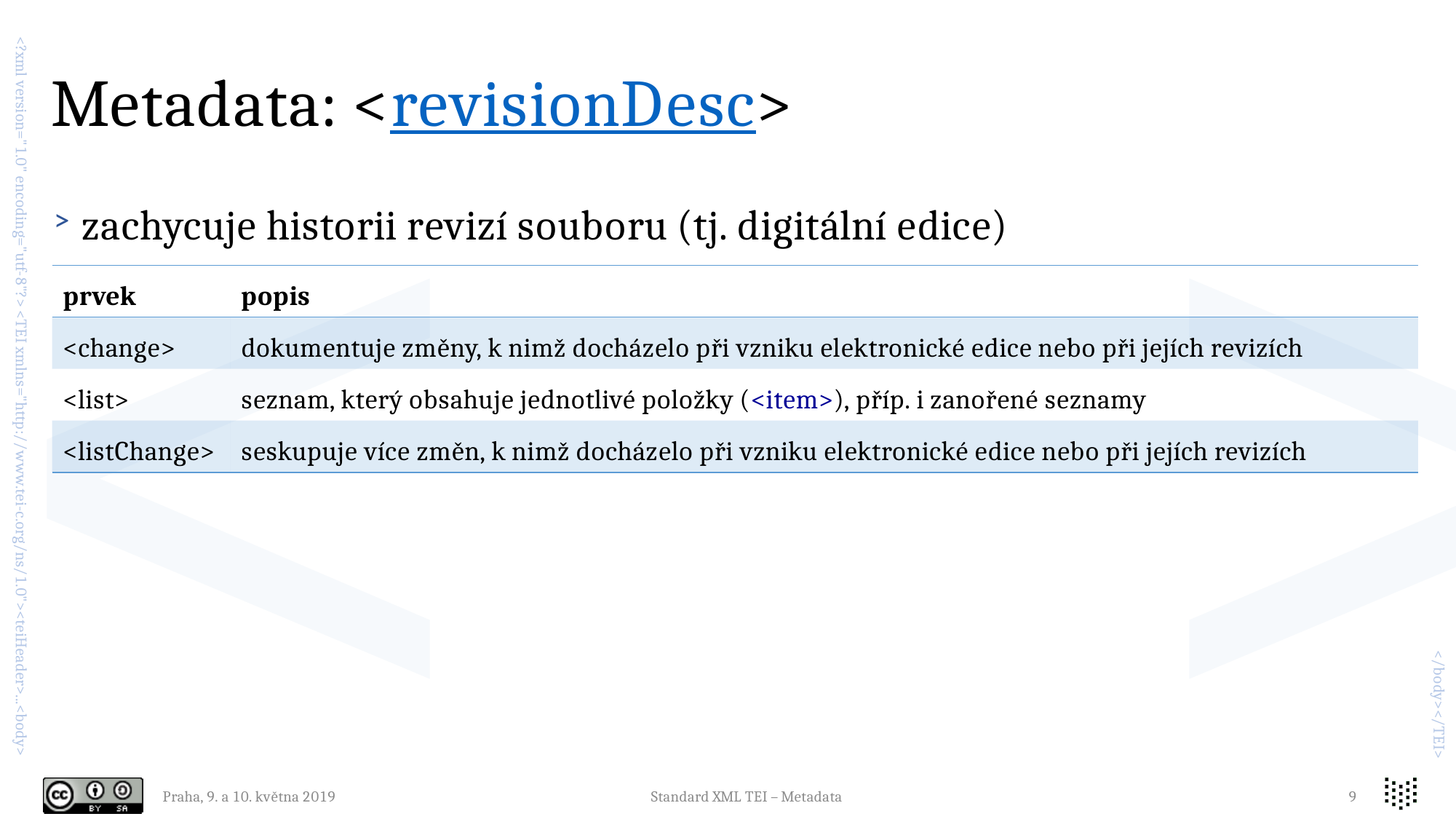

# Metadata: <revisionDesc>
zachycuje historii revizí souboru (tj. digitální edice)

| prvek | popis |
| --- | --- |
| <change> | dokumentuje změny, k nimž docházelo při vzniku elektronické edice nebo při jejích revizích |
| <list> | seznam, který obsahuje jednotlivé položky (<item>), příp. i zanořené seznamy |
| <listChange> | seskupuje více změn, k nimž docházelo při vzniku elektronické edice nebo při jejích revizích |
Praha, 9. a 10. května 2019
Standard XML TEI – Metadata
9